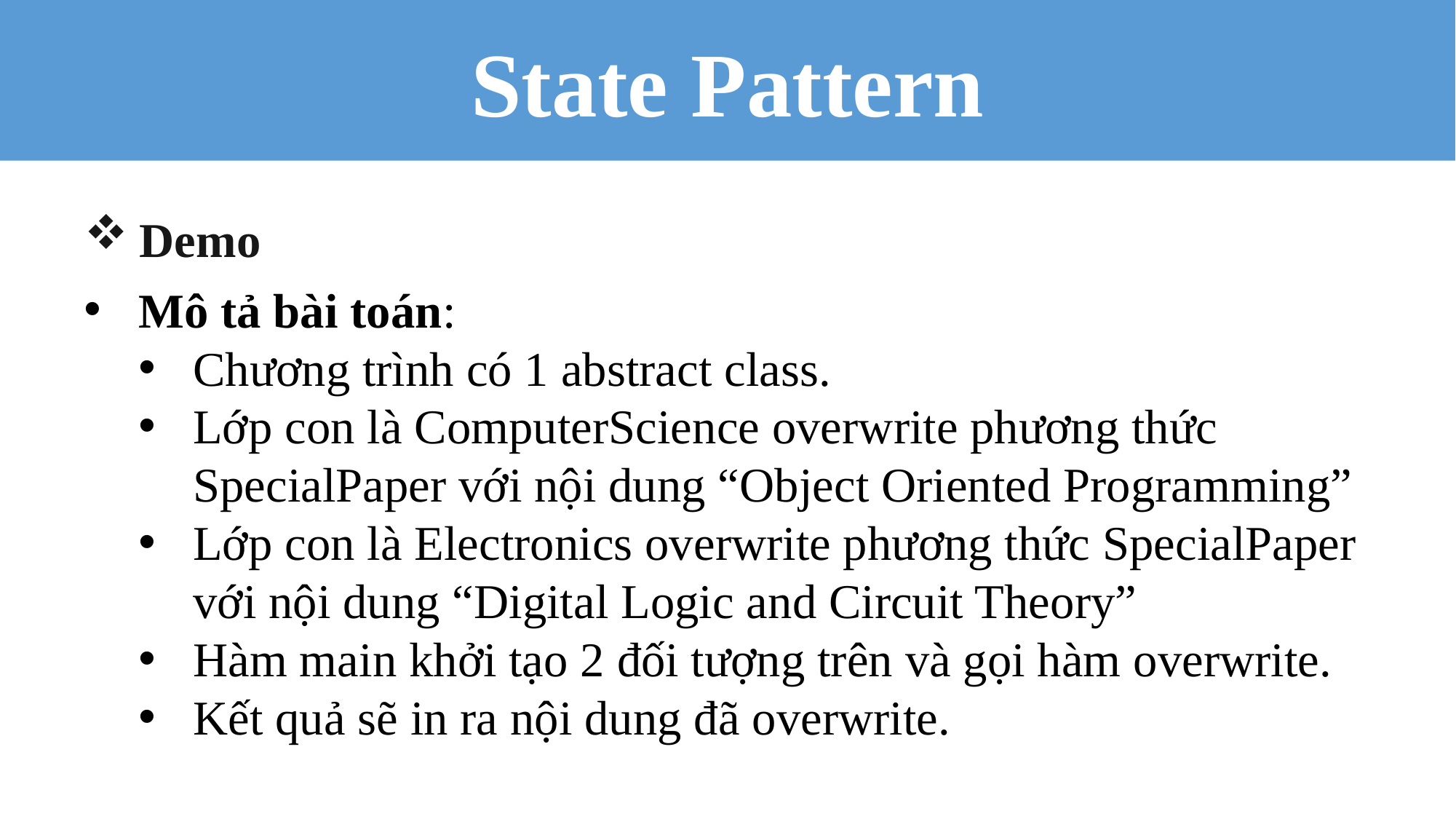

State Pattern
Demo
Mô tả bài toán:
Chương trình có 1 abstract class.
Lớp con là ComputerScience overwrite phương thức SpecialPaper với nội dung “Object Oriented Programming”
Lớp con là Electronics overwrite phương thức SpecialPaper với nội dung “Digital Logic and Circuit Theory”
Hàm main khởi tạo 2 đối tượng trên và gọi hàm overwrite.
Kết quả sẽ in ra nội dung đã overwrite.